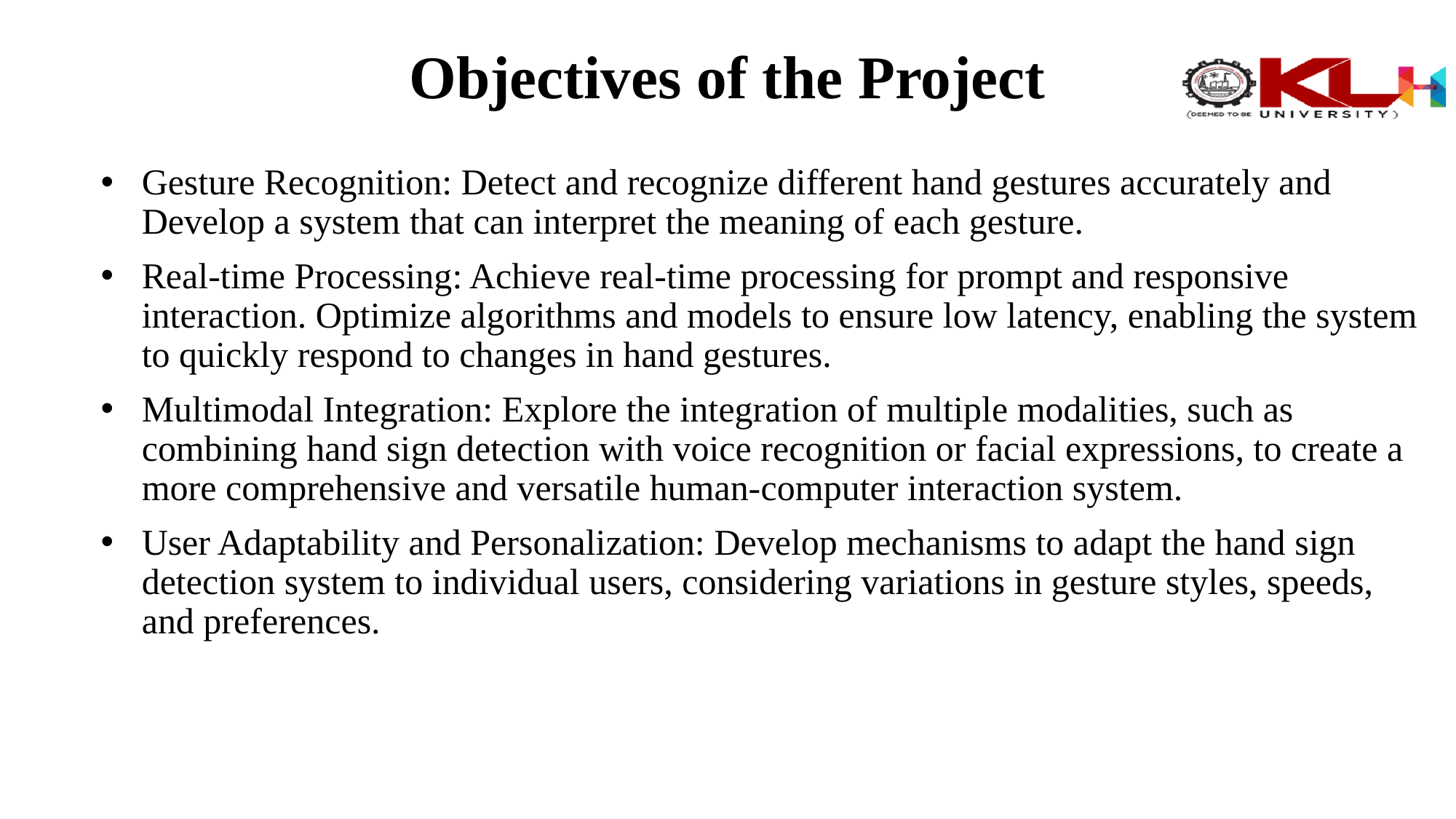

# Objectives of the Project
Gesture Recognition: Detect and recognize different hand gestures accurately and Develop a system that can interpret the meaning of each gesture.
Real-time Processing: Achieve real-time processing for prompt and responsive interaction. Optimize algorithms and models to ensure low latency, enabling the system to quickly respond to changes in hand gestures.
Multimodal Integration: Explore the integration of multiple modalities, such as combining hand sign detection with voice recognition or facial expressions, to create a more comprehensive and versatile human-computer interaction system.
User Adaptability and Personalization: Develop mechanisms to adapt the hand sign detection system to individual users, considering variations in gesture styles, speeds, and preferences.